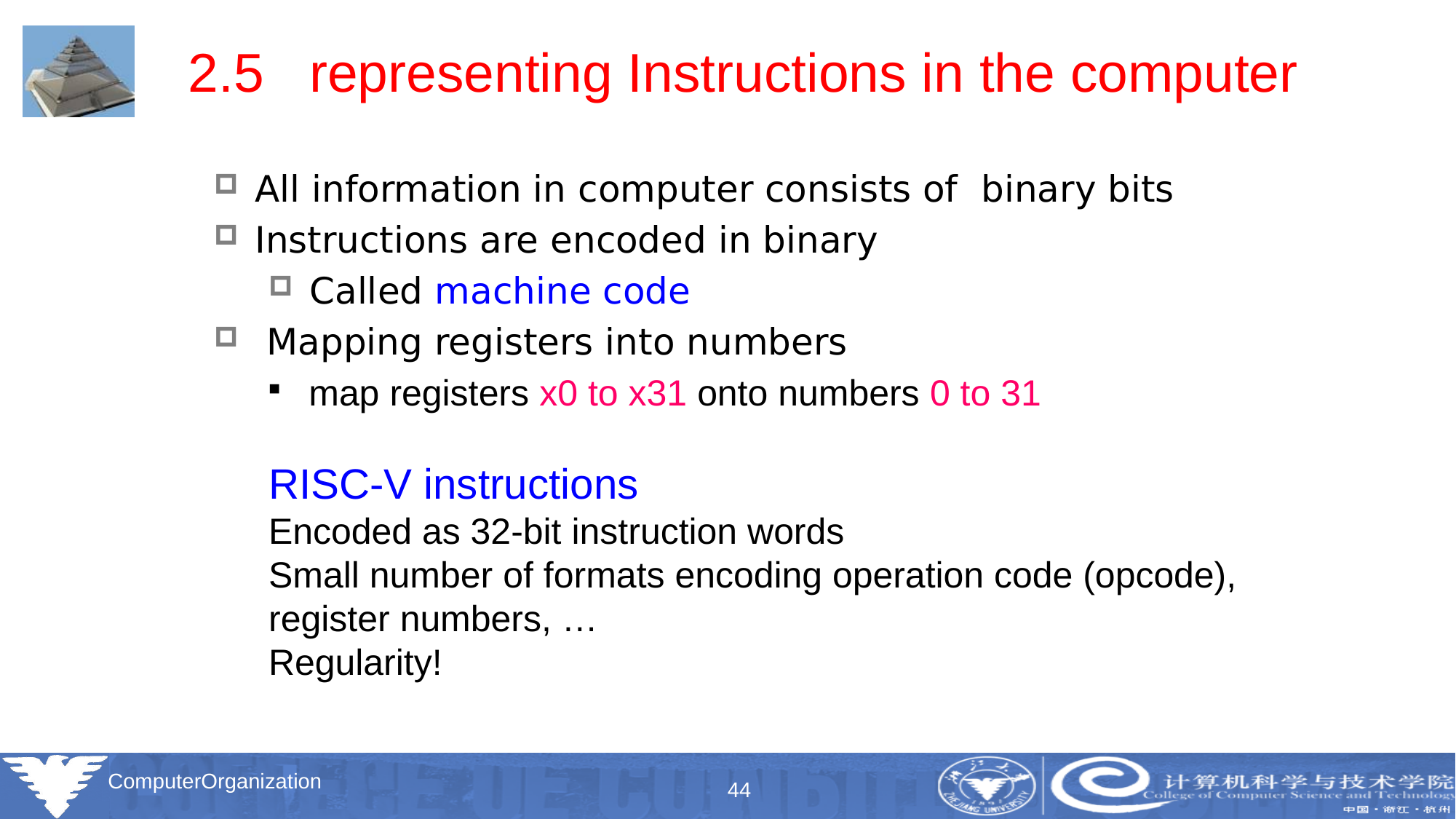

# 2.5   representing Instructions in the computer
All information in computer consists of  binary bits
Instructions are encoded in binary
Called machine code
 Mapping registers into numbers
 map registers x0 to x31 onto numbers 0 to 31

RISC-V instructions
Encoded as 32-bit instruction words
Small number of formats encoding operation code (opcode), register numbers, …
Regularity!